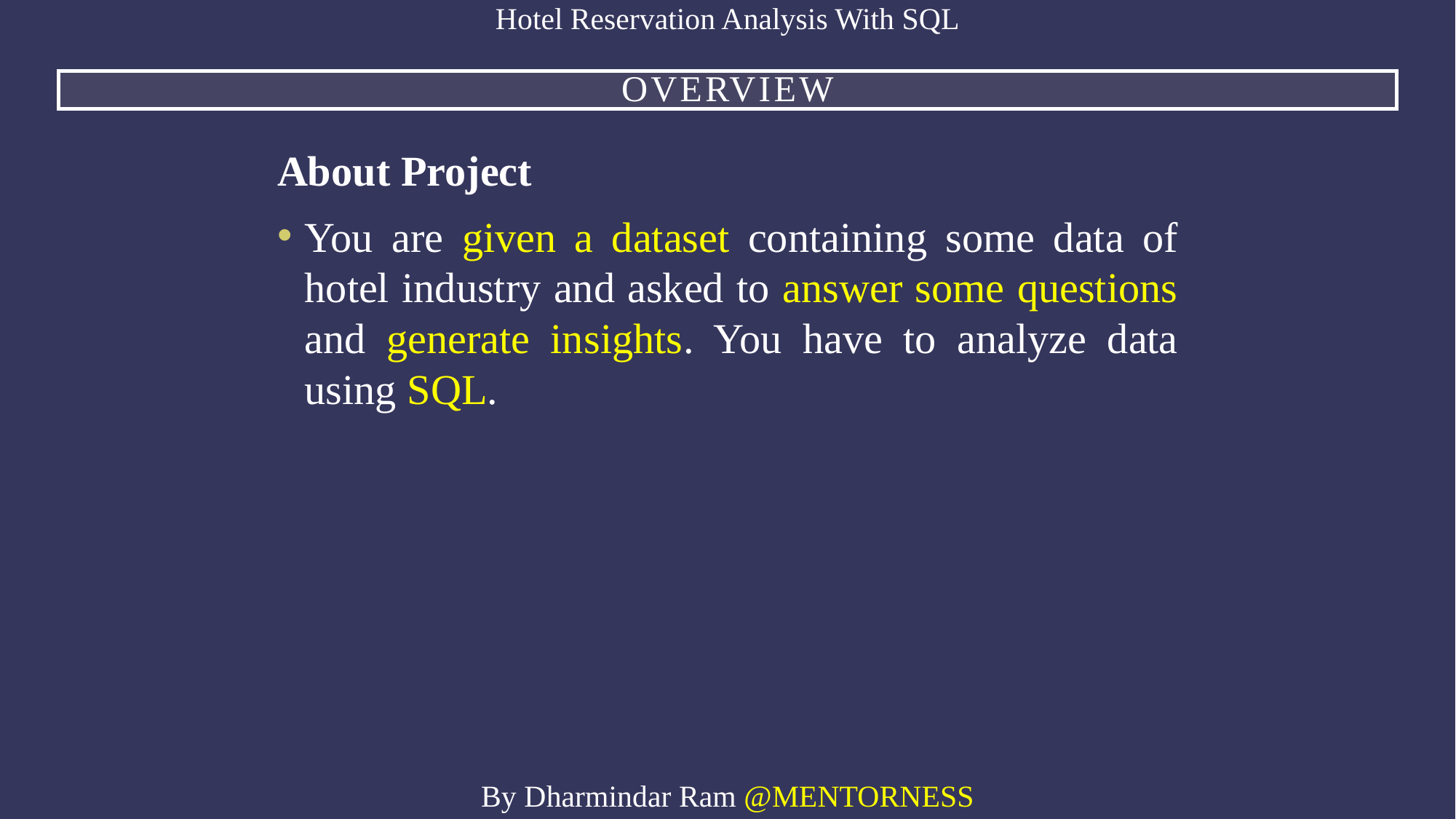

Hotel Reservation Analysis With SQL
Overview
About Project
You are given a dataset containing some data of hotel industry and asked to answer some questions and generate insights. You have to analyze data using SQL.
By Dharmindar Ram @MENTORNESS